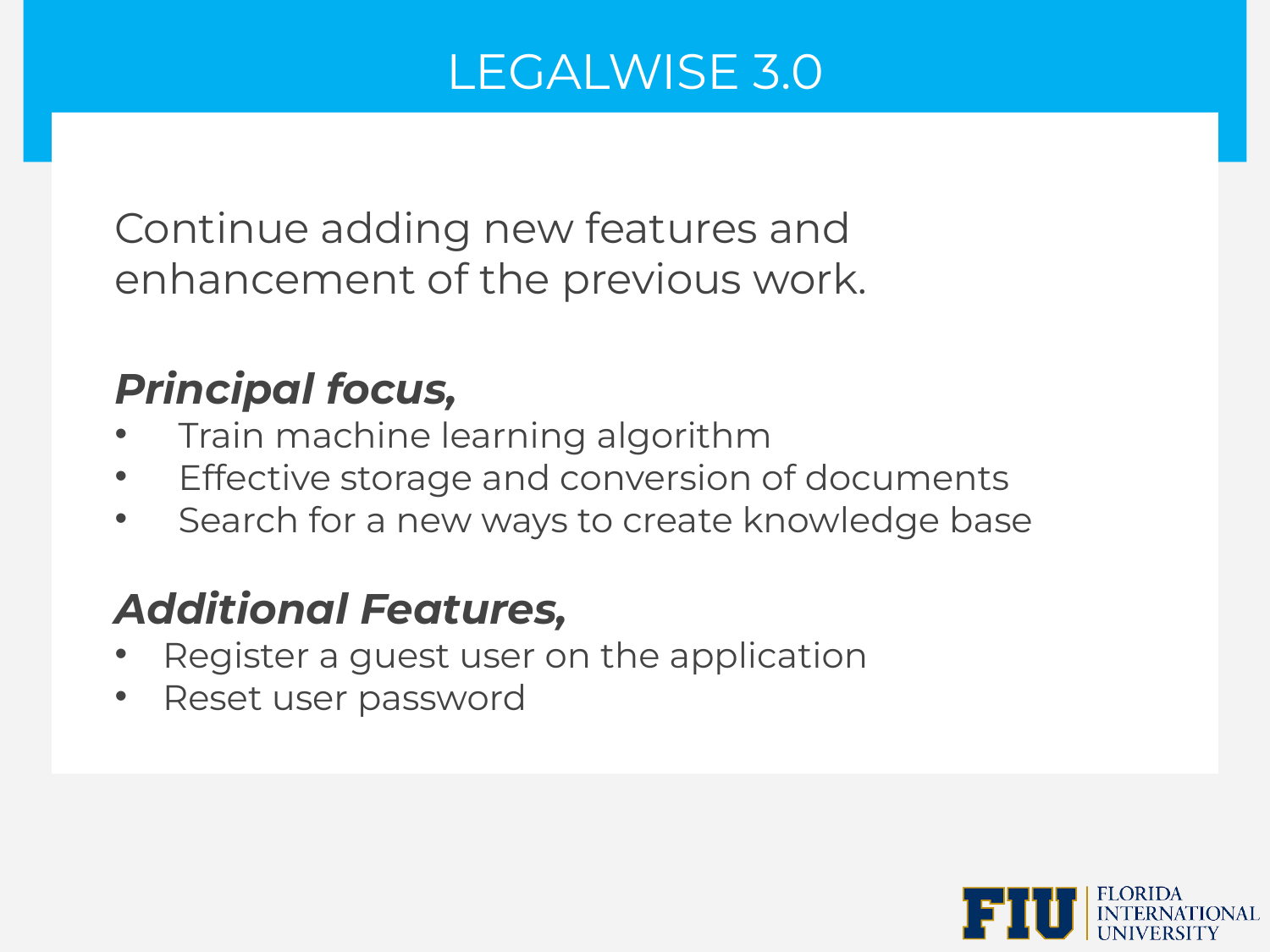

LegalWise 3.0

Continue adding new features and enhancement of the previous work.

Principal focus,
Train machine learning algorithm
Effective storage and conversion of documents
Search for a new ways to create knowledge base

Additional Features,
Register a guest user on the application
Reset user password